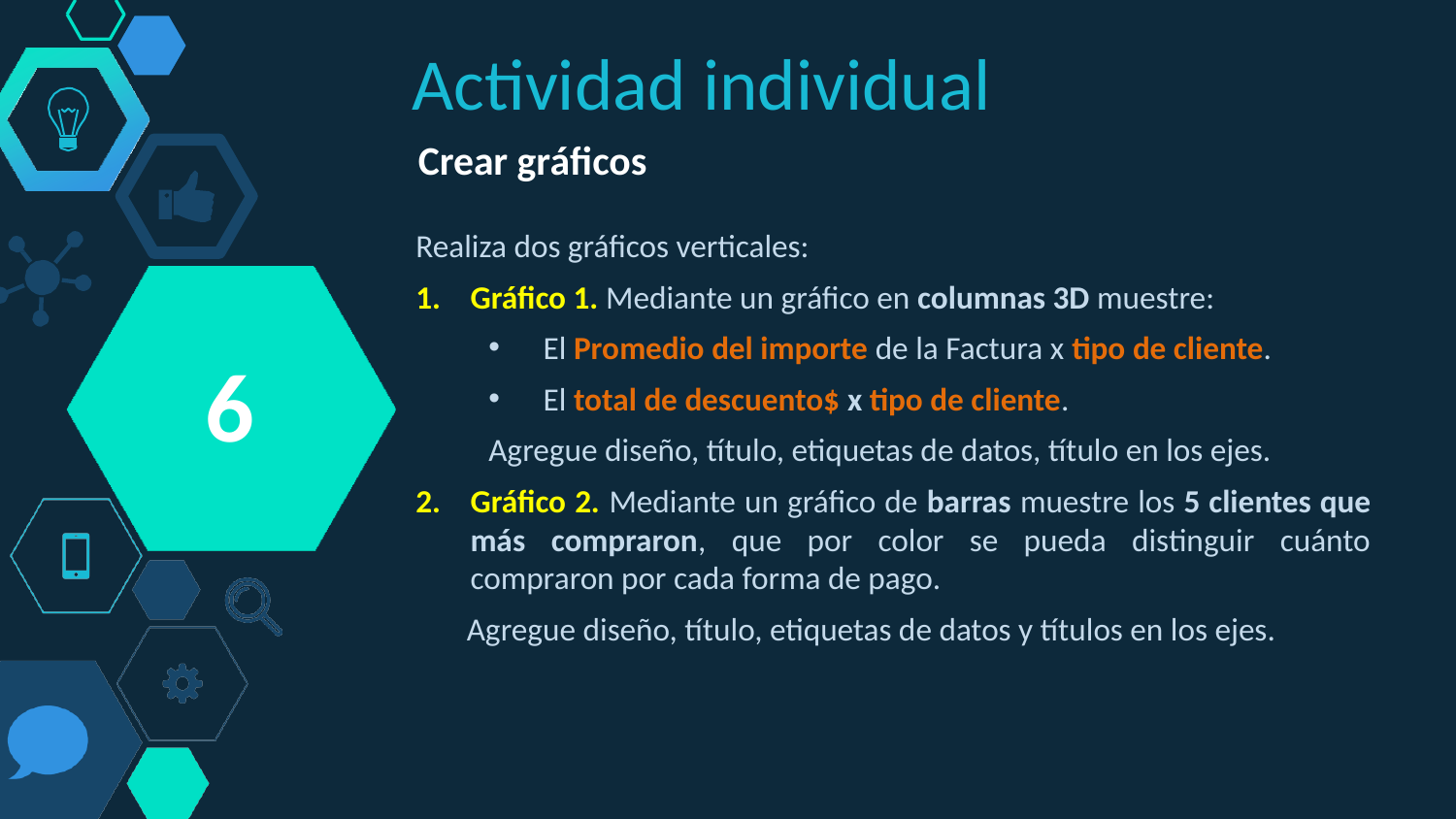

Actividad individual

Crear gráficos

Realiza dos gráficos verticales:
Gráfico 1. Mediante un gráfico en columnas 3D muestre:
El Promedio del importe de la Factura x tipo de cliente.
El total de descuento$ x tipo de cliente.
Agregue diseño, título, etiquetas de datos, título en los ejes.
Gráfico 2. Mediante un gráfico de barras muestre los 5 clientes que más compraron, que por color se pueda distinguir cuánto compraron por cada forma de pago.
       Agregue diseño, título, etiquetas de datos y títulos en los ejes.

6